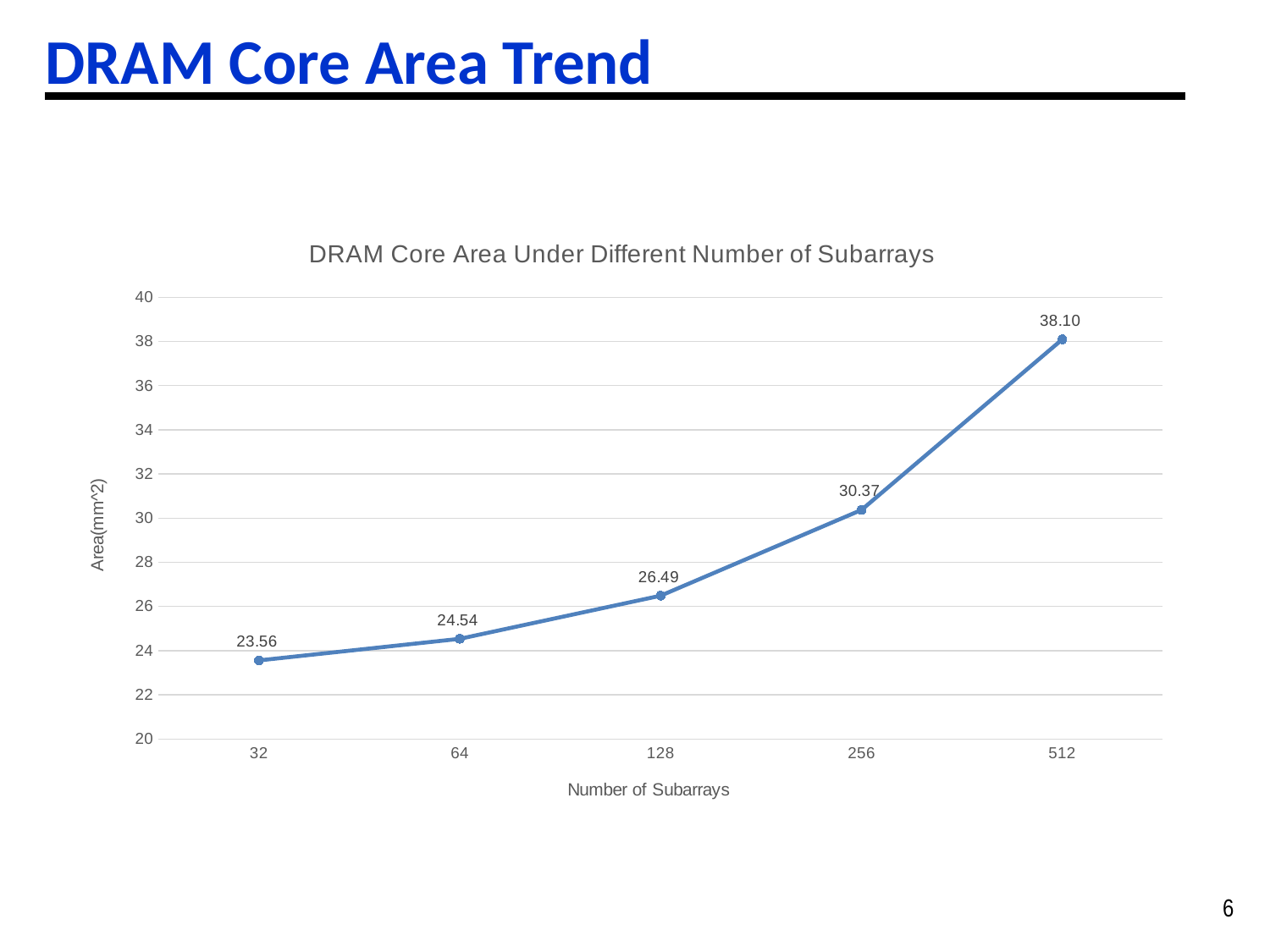

# DRAM Core Area Trend

### Chart: DRAM Core Area Under Different Number of Subarrays

| Category | Area |
|---|---|
| 32 | 23.5591 |
| 64 | 24.5373 |
| 128 | 26.4882 |
| 256 | 30.3724 |
| 512 | 38.0955 |